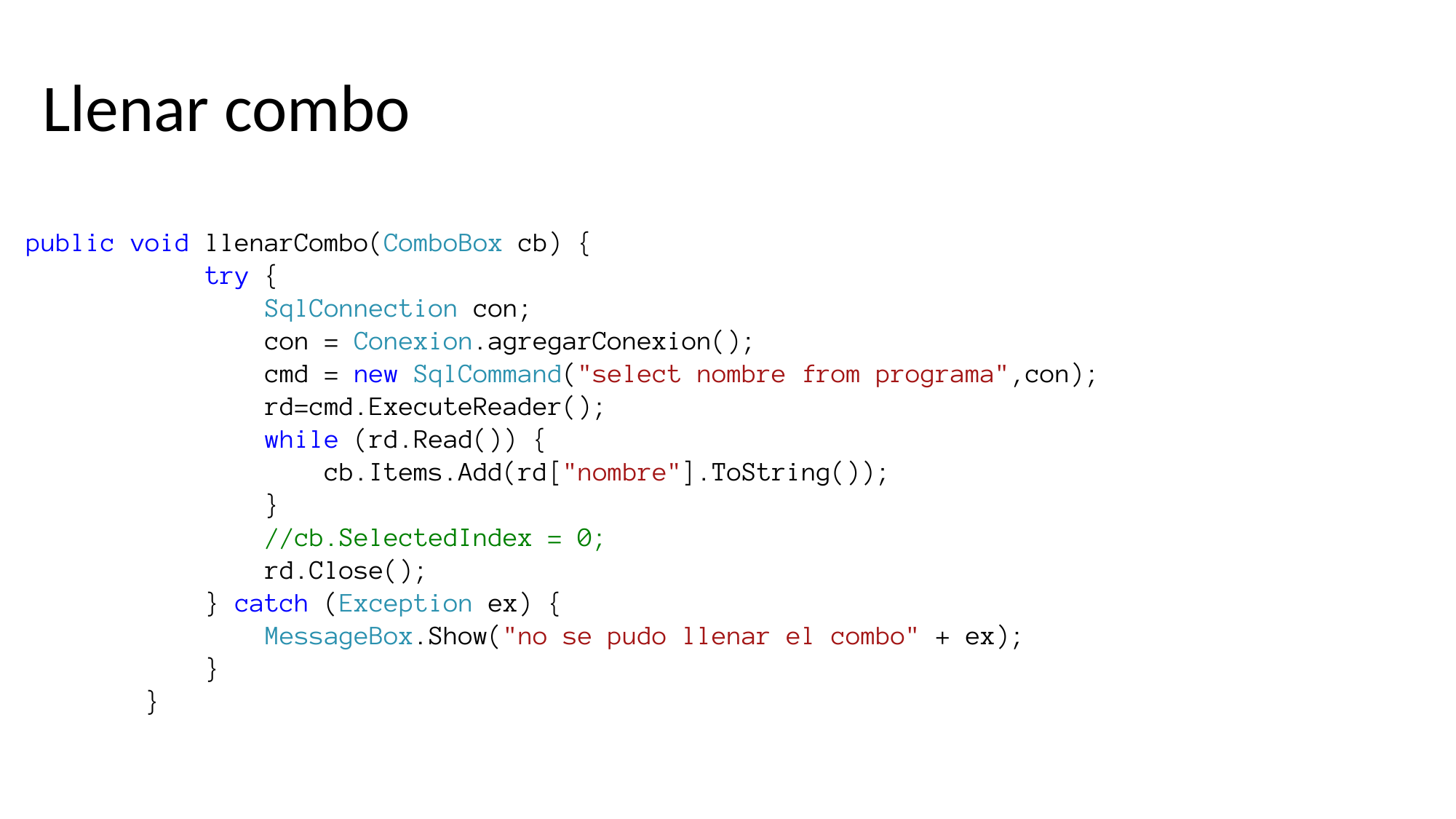

# Llenar combo
public void llenarCombo(ComboBox cb) {
            try {
                SqlConnection con;
                con = Conexion.agregarConexion();
                cmd = new SqlCommand("select nombre from programa",con);
                rd=cmd.ExecuteReader();
                while (rd.Read()) {
                    cb.Items.Add(rd["nombre"].ToString());
                }
                //cb.SelectedIndex = 0;
                rd.Close();
            } catch (Exception ex) {
                MessageBox.Show("no se pudo llenar el combo" + ex);
            }
        }